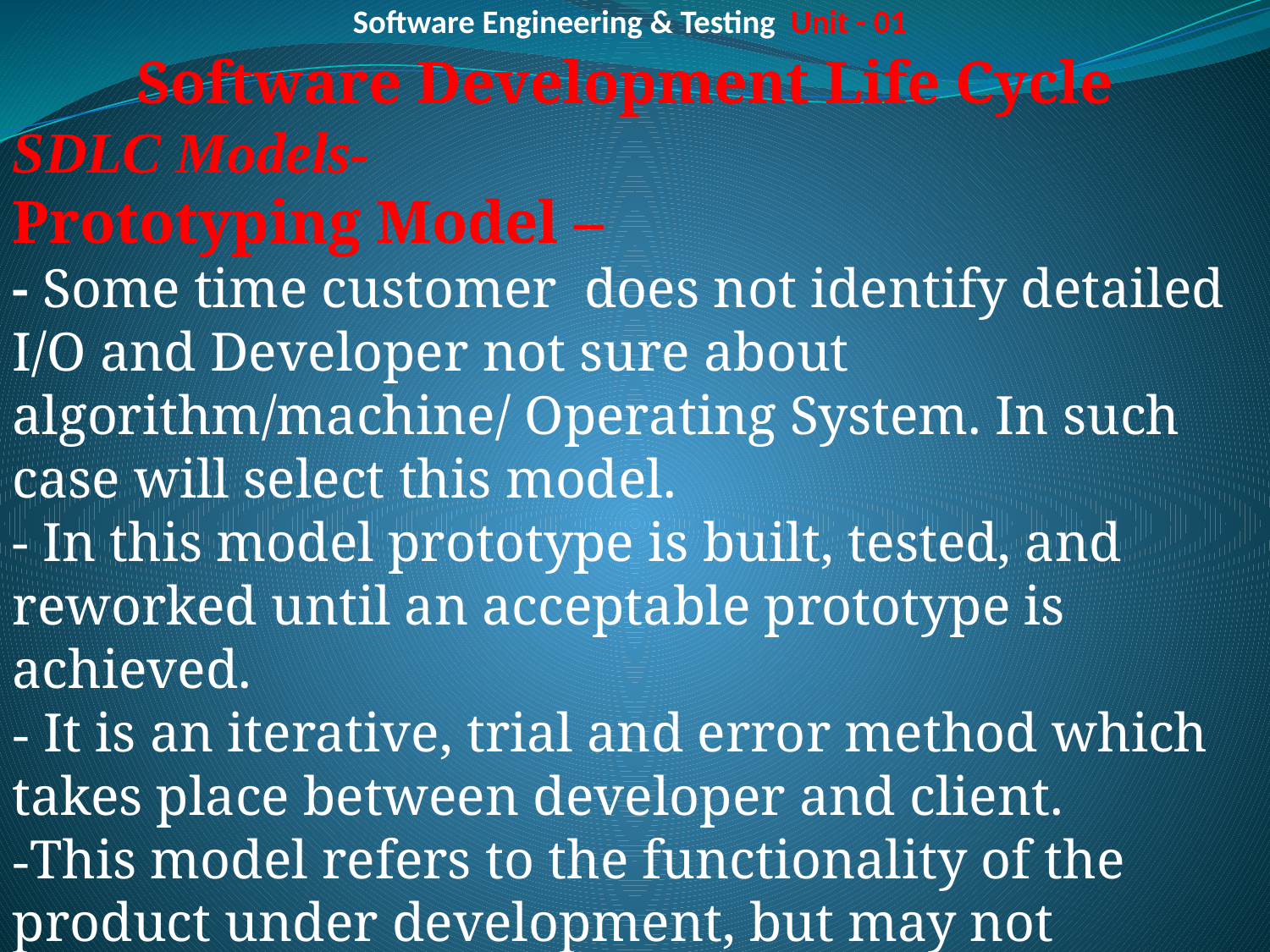

# Software Engineering & Testing  Unit - 01
Software Development Life Cycle

SDLC Models-
Prototyping Model –
- Some time customer  does not identify detailed I/O and Developer not sure about algorithm/machine/ Operating System. In such case will select this model.
- In this model prototype is built, tested, and reworked until an acceptable prototype is achieved.
- It is an iterative, trial and error method which takes place between developer and client.
-This model refers to the functionality of the product under development, but may not actually hold the exact logic of the original software.
-